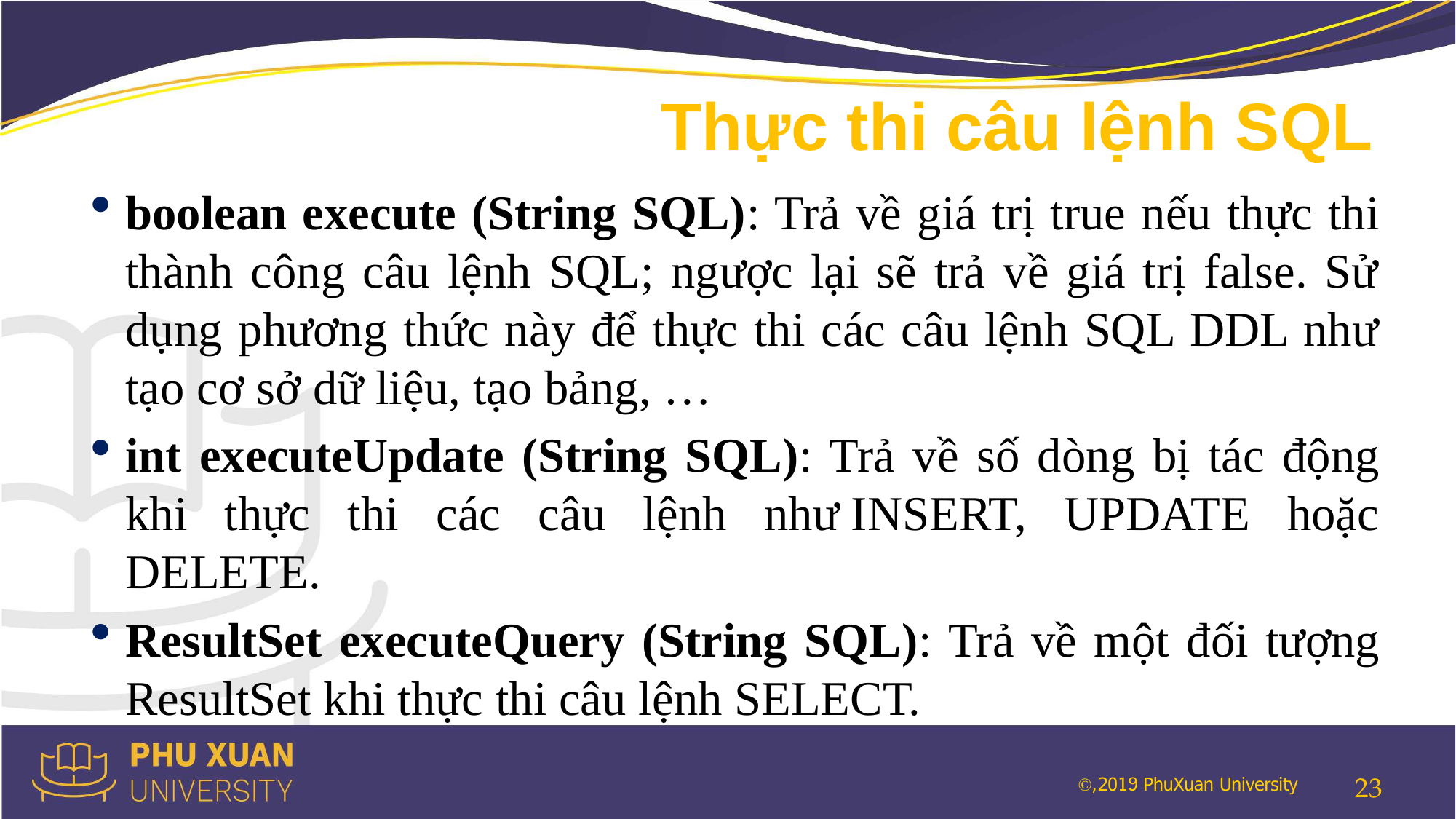

# Thực thi câu lệnh SQL
boolean execute (String SQL): Trả về giá trị true nếu thực thi thành công câu lệnh SQL; ngược lại sẽ trả về giá trị false. Sử dụng phương thức này để thực thi các câu lệnh SQL DDL như tạo cơ sở dữ liệu, tạo bảng, …
int executeUpdate (String SQL): Trả về số dòng bị tác động khi thực thi các câu lệnh như INSERT, UPDATE hoặc DELETE.
ResultSet executeQuery (String SQL): Trả về một đối tượng ResultSet khi thực thi câu lệnh SELECT.

23